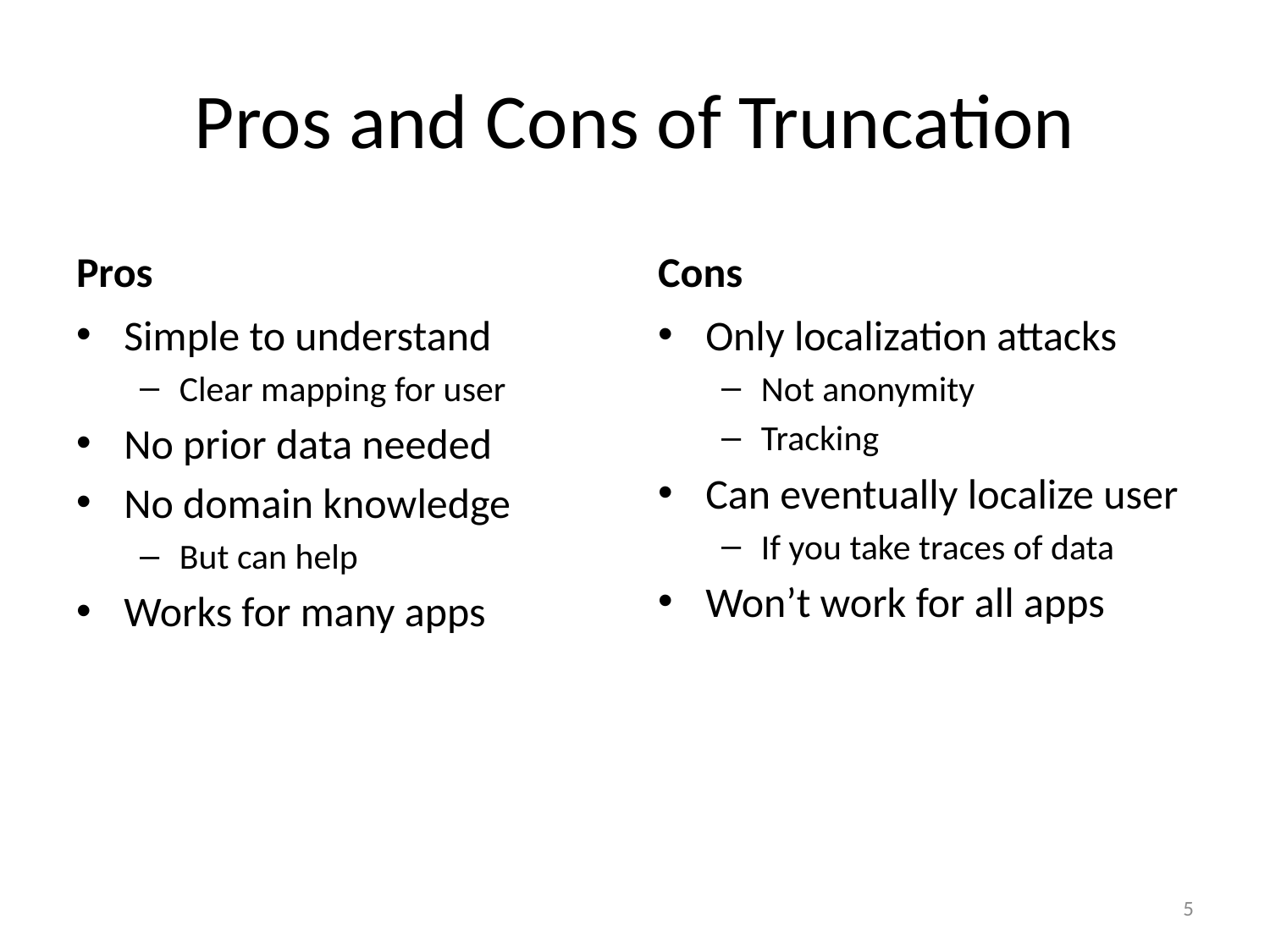

# Pros and Cons of Truncation
Pros
Cons
Simple to understand
Clear mapping for user
No prior data needed
No domain knowledge
But can help
Works for many apps
Only localization attacks
Not anonymity
Tracking
Can eventually localize user
If you take traces of data
Won’t work for all apps

5